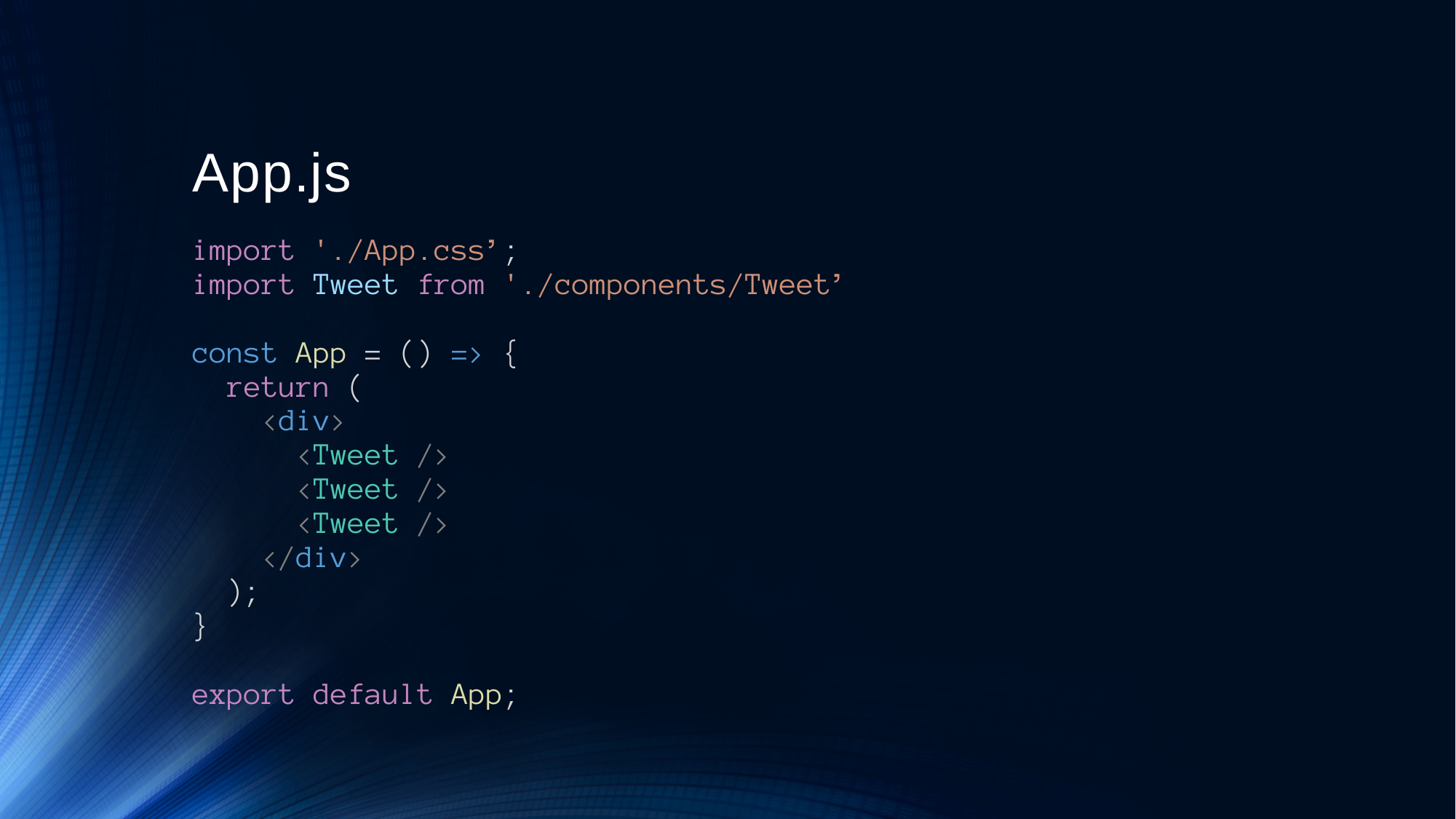

# App.js
import './App.css’;
import Tweet from './components/Tweet’
const App = () => {
  return (
    <div>
      <Tweet />
      <Tweet />
      <Tweet />
    </div>
  );
}
export default App;